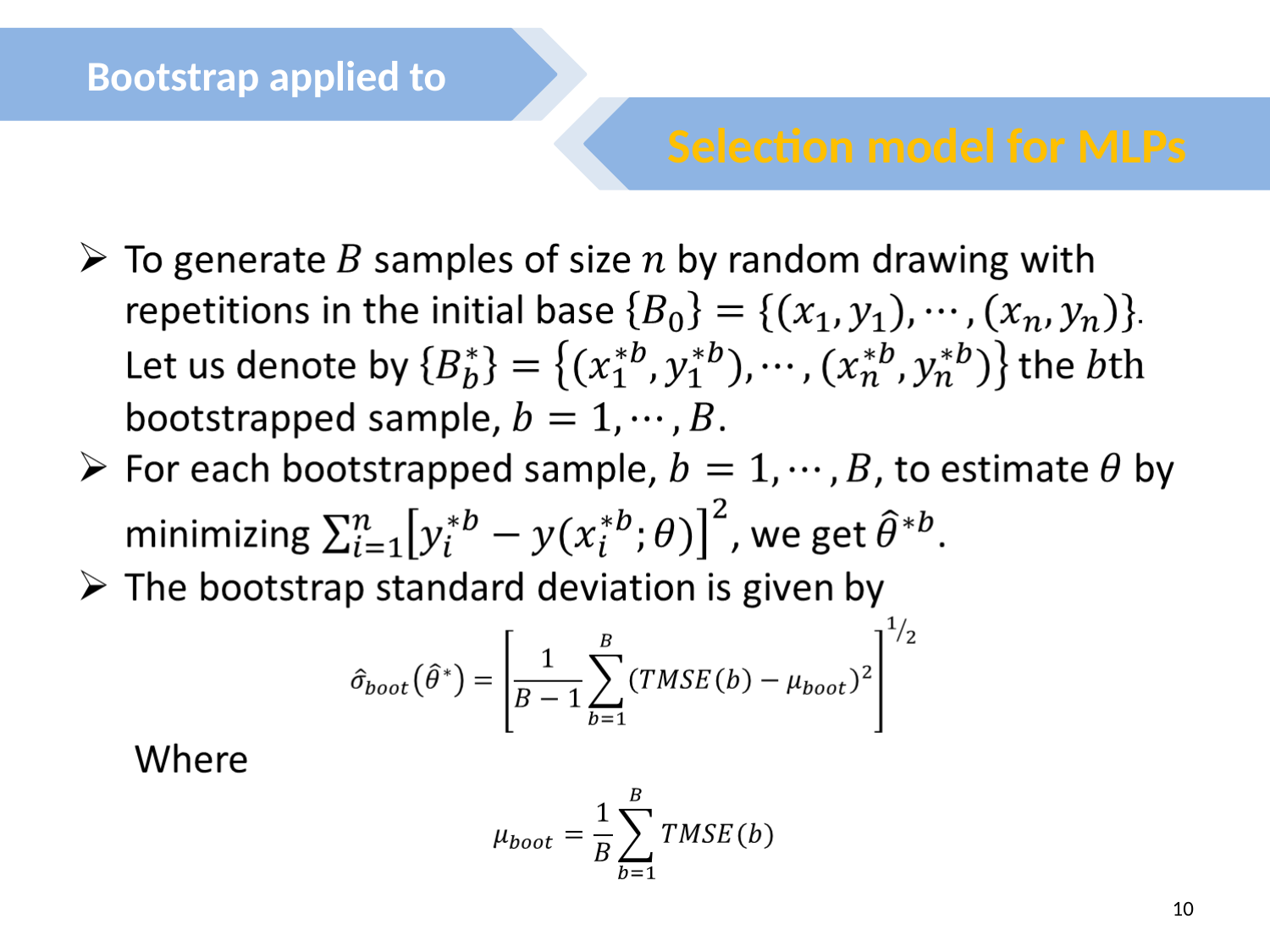

Bootstrap applied to

Selection model for MLPs

10